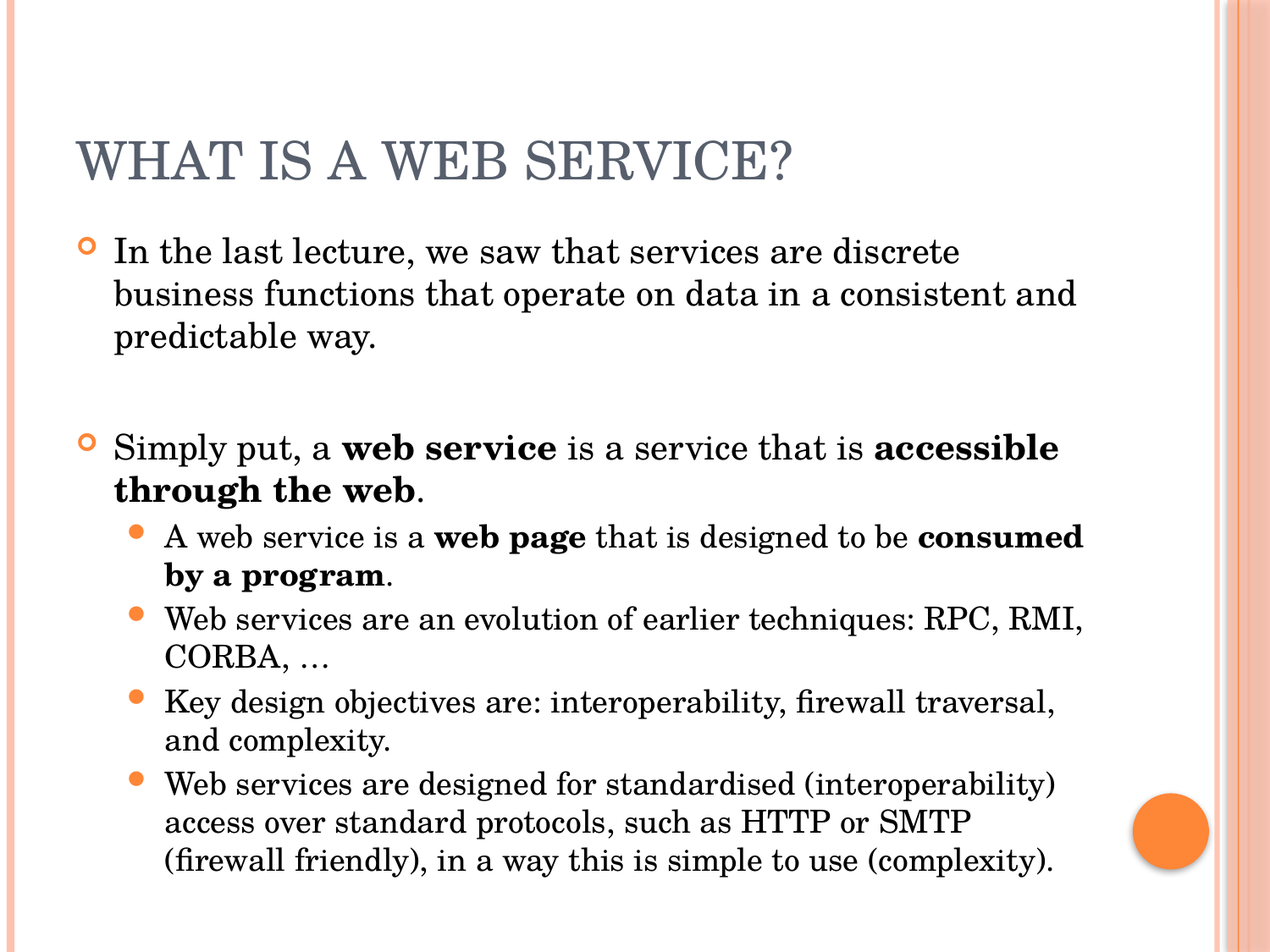

# What is a Web Service?
In the last lecture, we saw that services are discrete business functions that operate on data in a consistent and predictable way.

Simply put, a web service is a service that is accessible through the web.
A web service is a web page that is designed to be consumed by a program.
Web services are an evolution of earlier techniques: RPC, RMI, CORBA, …
Key design objectives are: interoperability, firewall traversal, and complexity.
Web services are designed for standardised (interoperability) access over standard protocols, such as HTTP or SMTP (firewall friendly), in a way this is simple to use (complexity).